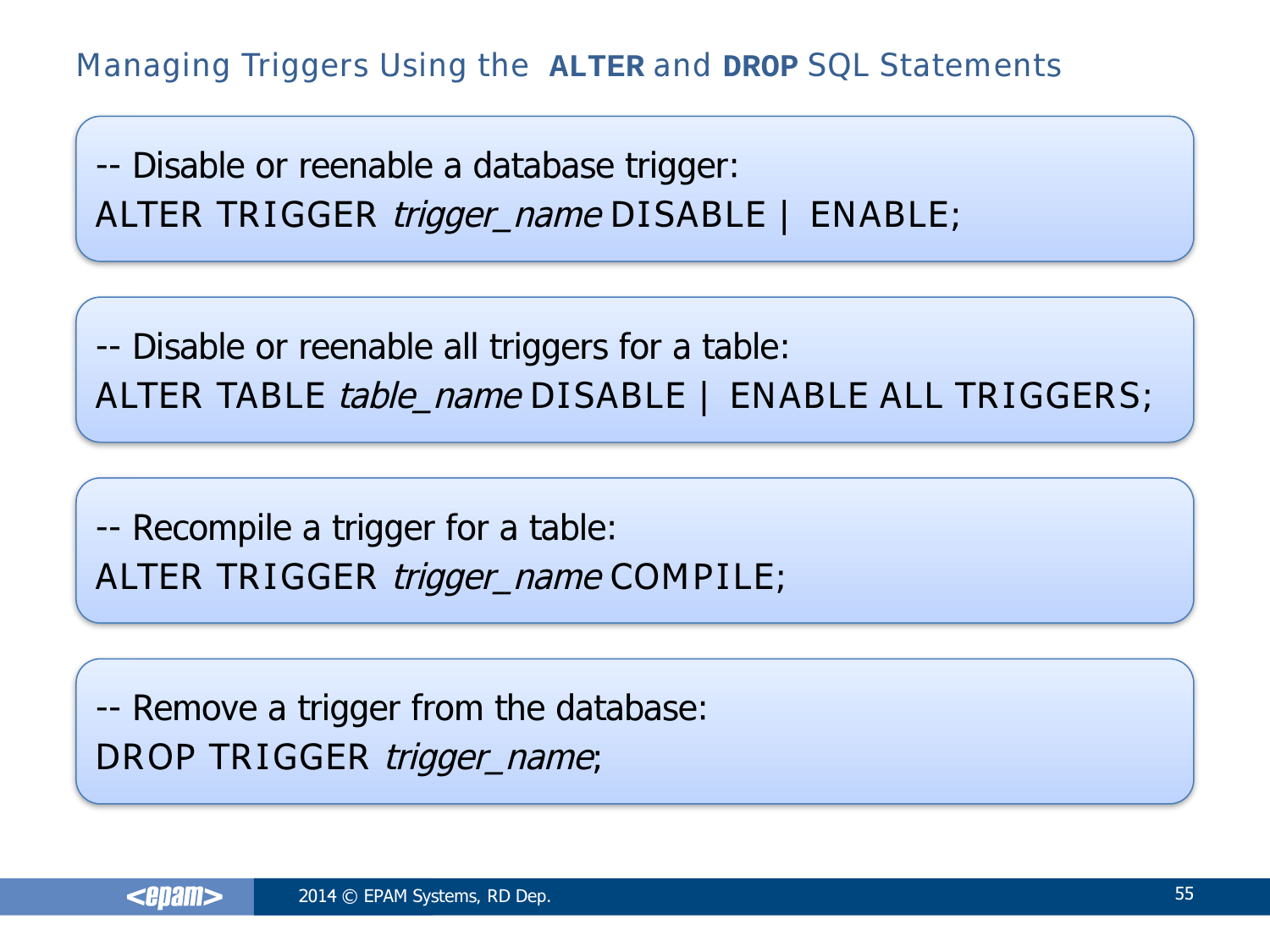

# Managing Triggers Using the  ALTER and DROP SQL Statements

-- Disable or reenable a database trigger:
ALTER TRIGGER trigger_name DISABLE | ENABLE;

-- Disable or reenable all triggers for a table:
ALTER TABLE table_name DISABLE | ENABLE ALL TRIGGERS;

-- Recompile a trigger for a table:
ALTER TRIGGER trigger_name COMPILE;

-- Remove a trigger from the database:
DROP TRIGGER trigger_name;

55
2014 © EPAM Systems, RD Dep.